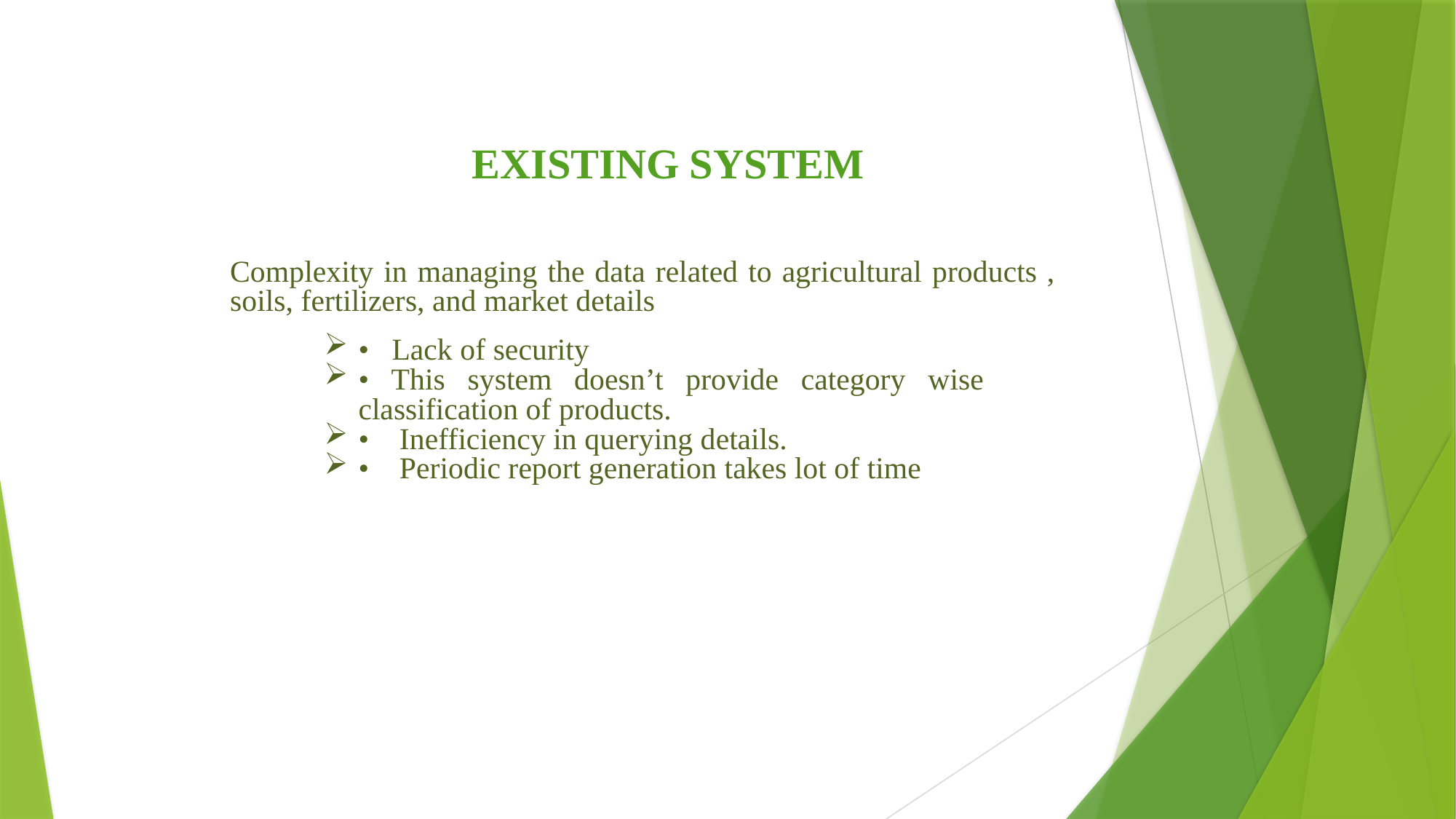

EXISTING SYSTEM
Complexity in managing the data related to agricultural products , soils, fertilizers, and market details
•   Lack of security
• This system doesn’t provide category wise   classification of products.
•    Inefficiency in querying details.
•    Periodic report generation takes lot of time